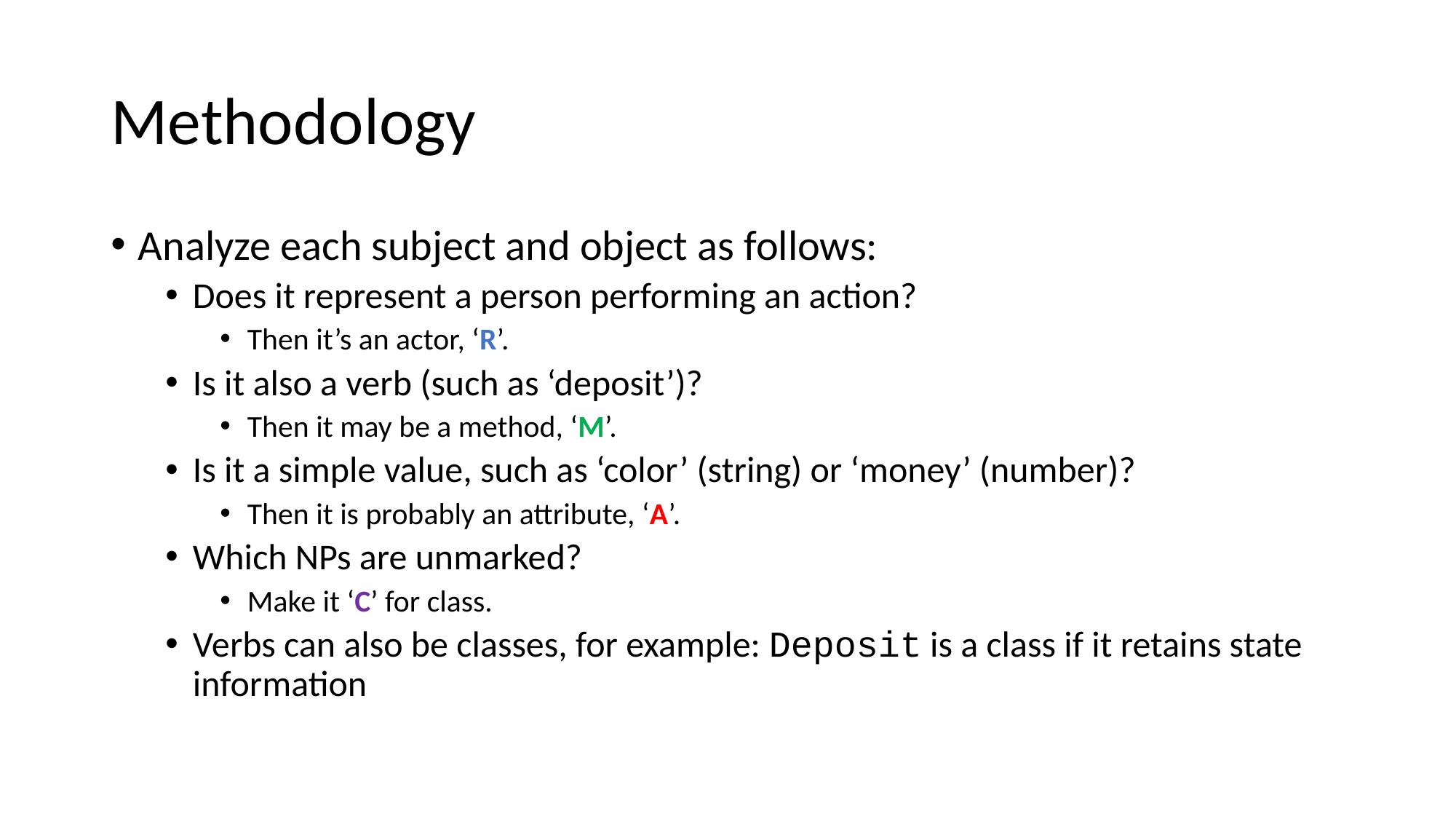

# Methodology
Analyze each subject and object as follows:
Does it represent a person performing an action?
Then it’s an actor, ‘R’.
Is it also a verb (such as ‘deposit’)?
Then it may be a method, ‘M’.
Is it a simple value, such as ‘color’ (string) or ‘money’ (number)?
Then it is probably an attribute, ‘A’.
Which NPs are unmarked?
Make it ‘C’ for class.
Verbs can also be classes, for example: Deposit is a class if it retains state information